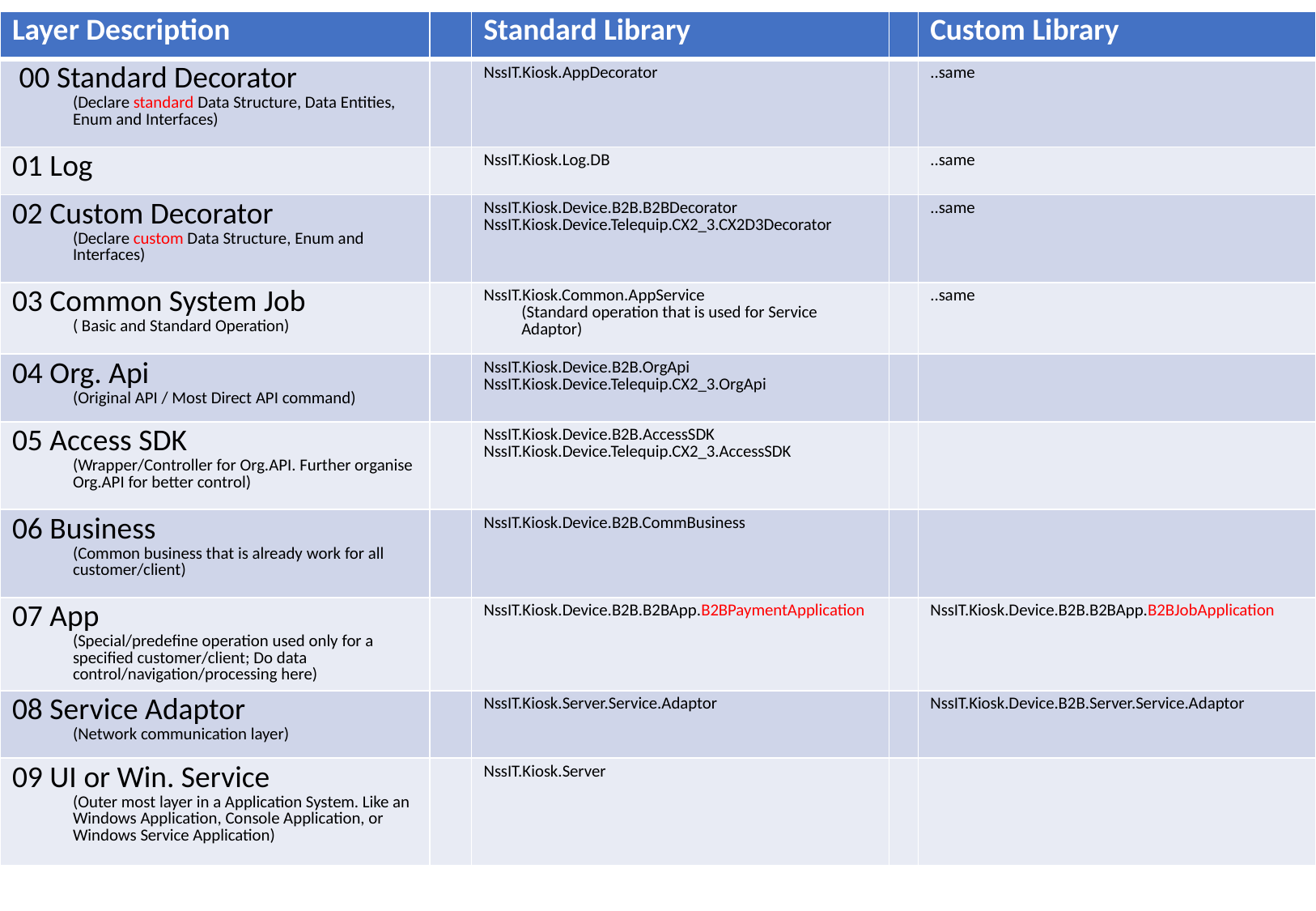

| Layer Description |  | Standard Library |  | Custom Library |
| --- | --- | --- | --- | --- |
| 00 Standard Decorator (Declare standard Data Structure, Data Entities, Enum and Interfaces) |  | NssIT.Kiosk.AppDecorator |  | ..same |
| 01 Log |  | NssIT.Kiosk.Log.DB |  | ..same |
| 02 Custom Decorator (Declare custom Data Structure, Enum and Interfaces) |  | NssIT.Kiosk.Device.B2B.B2BDecorator NssIT.Kiosk.Device.Telequip.CX2\_3.CX2D3Decorator |  | ..same |
| 03 Common System Job ( Basic and Standard Operation) |  | NssIT.Kiosk.Common.AppService (Standard operation that is used for Service Adaptor) |  | ..same |
| 04 Org. Api (Original API / Most Direct API command) |  | NssIT.Kiosk.Device.B2B.OrgApi NssIT.Kiosk.Device.Telequip.CX2\_3.OrgApi |  |  |
| 05 Access SDK (Wrapper/Controller for Org.API. Further organise Org.API for better control) |  | NssIT.Kiosk.Device.B2B.AccessSDK NssIT.Kiosk.Device.Telequip.CX2\_3.AccessSDK |  |  |
| 06 Business (Common business that is already work for all customer/client) |  | NssIT.Kiosk.Device.B2B.CommBusiness |  |  |
| 07 App (Special/predefine operation used only for a specified customer/client; Do data control/navigation/processing here) |  | NssIT.Kiosk.Device.B2B.B2BApp.B2BPaymentApplication |  | NssIT.Kiosk.Device.B2B.B2BApp.B2BJobApplication |
| 08 Service Adaptor (Network communication layer) |  | NssIT.Kiosk.Server.Service.Adaptor |  | NssIT.Kiosk.Device.B2B.Server.Service.Adaptor |
| 09 UI or Win. Service (Outer most layer in a Application System. Like an Windows Application, Console Application, or Windows Service Application) |  | NssIT.Kiosk.Server |  |  |